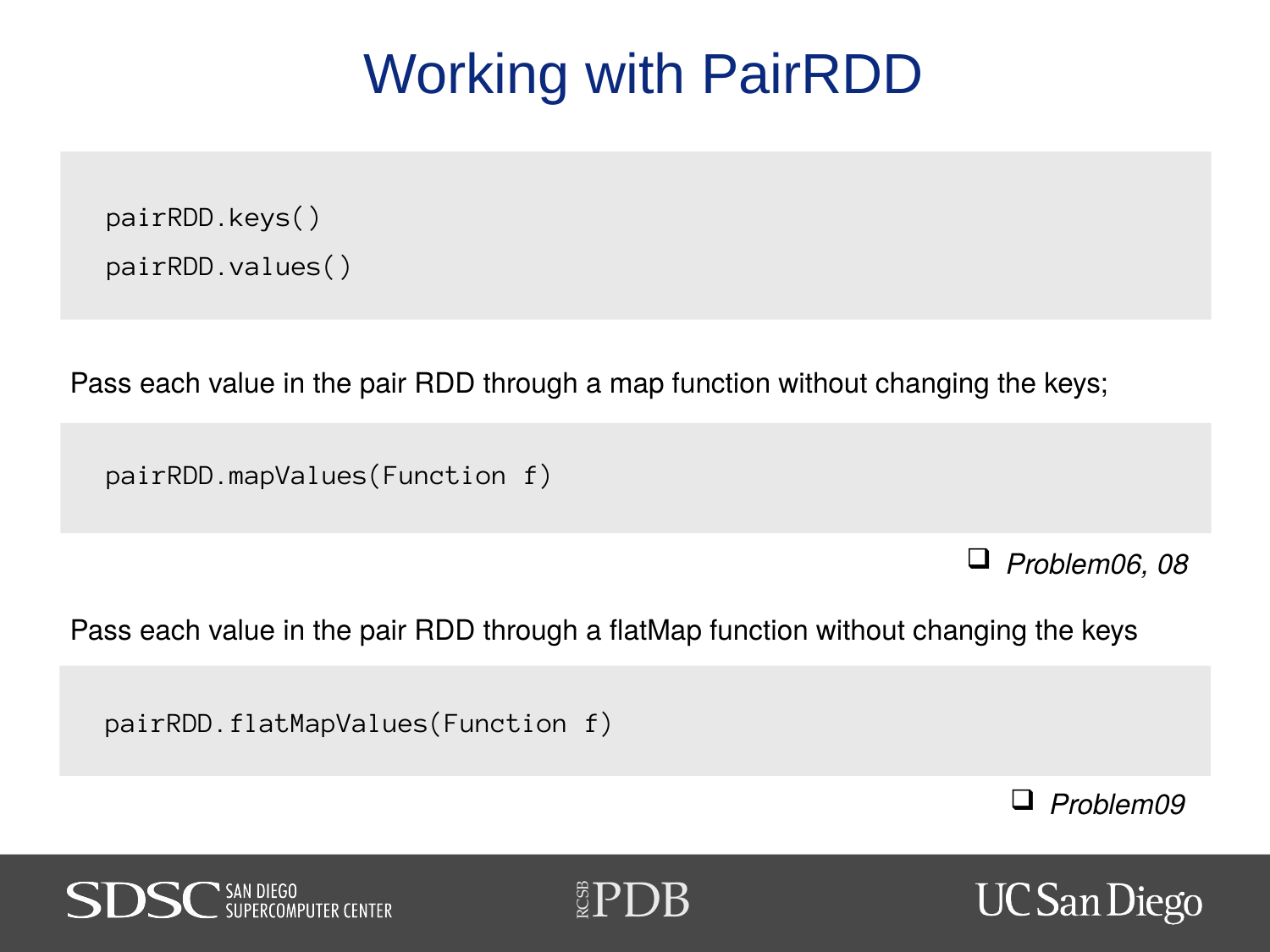

# Working with PairRDD

pairRDD.keys()
pairRDD.values()
Pass each value in the pair RDD through a map function without changing the keys;

pairRDD.mapValues(Function f)
Problem06, 08
Pass each value in the pair RDD through a flatMap function without changing the keys

pairRDD.flatMapValues(Function f)
Problem09